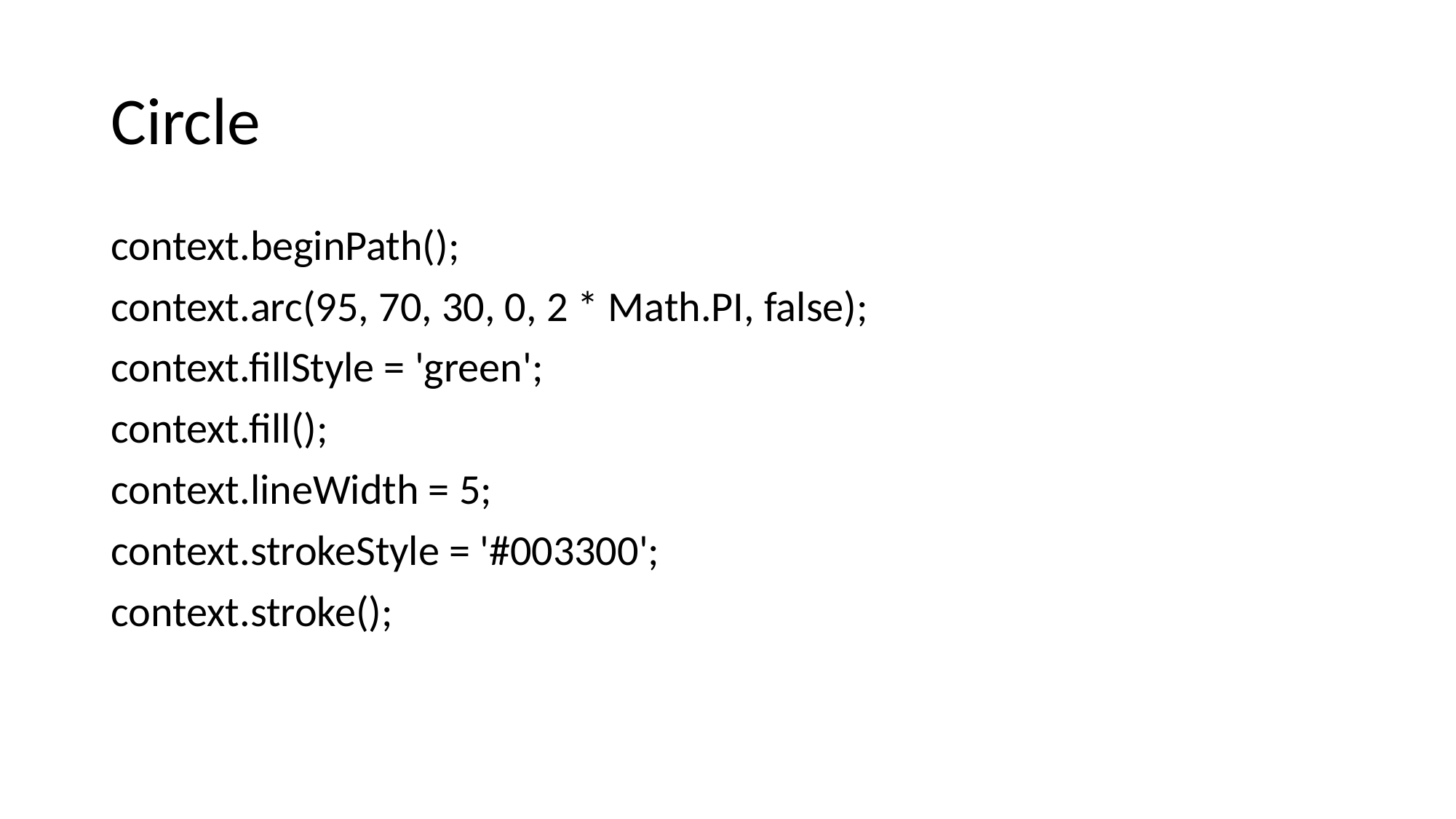

# Circle
context.beginPath();
context.arc(95, 70, 30, 0, 2 * Math.PI, false);
context.fillStyle = 'green';
context.fill();
context.lineWidth = 5;
context.strokeStyle = '#003300';
context.stroke();